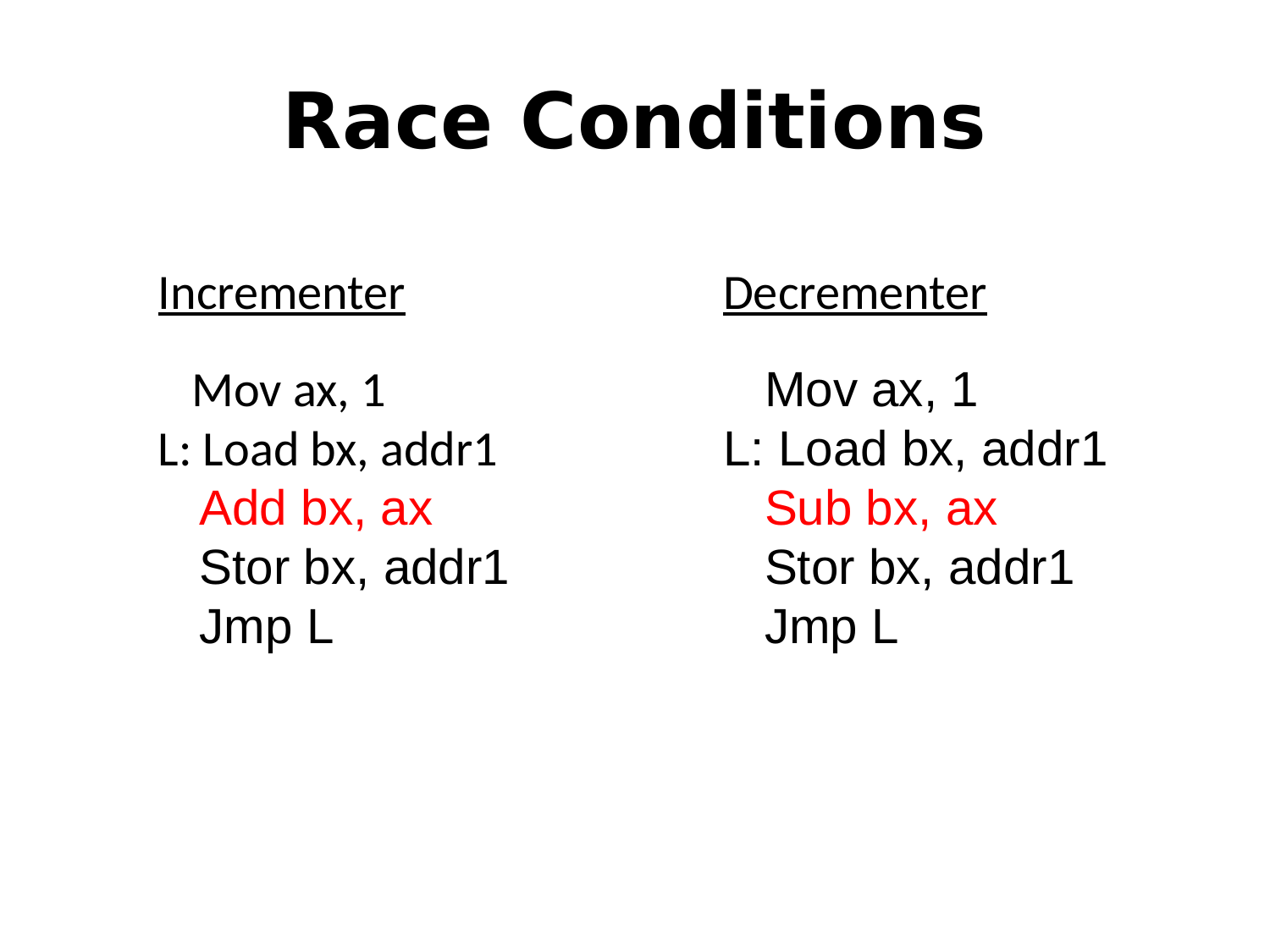

Race Conditions
Incrementer

   Mov ax, 1
L: Load bx, addr1
   Add bx, ax
   Stor bx, addr1
   Jmp L

Decrementer

   Mov ax, 1
L: Load bx, addr1
   Sub bx, ax
   Stor bx, addr1
   Jmp L